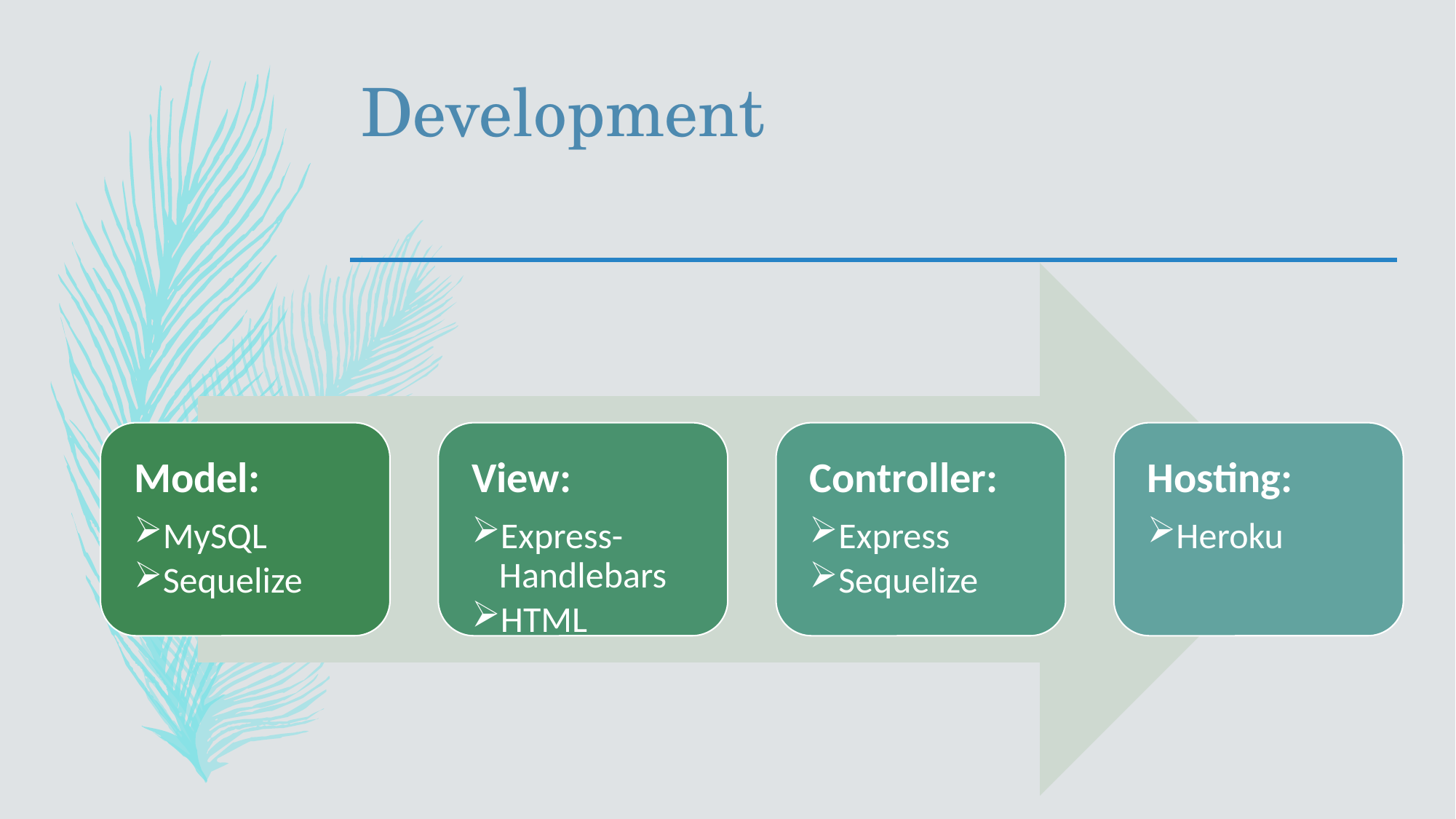

# Development
Model:
MySQL
Sequelize
View:
Express-Handlebars
HTML
Controller:
Express
Sequelize
Hosting:
Heroku